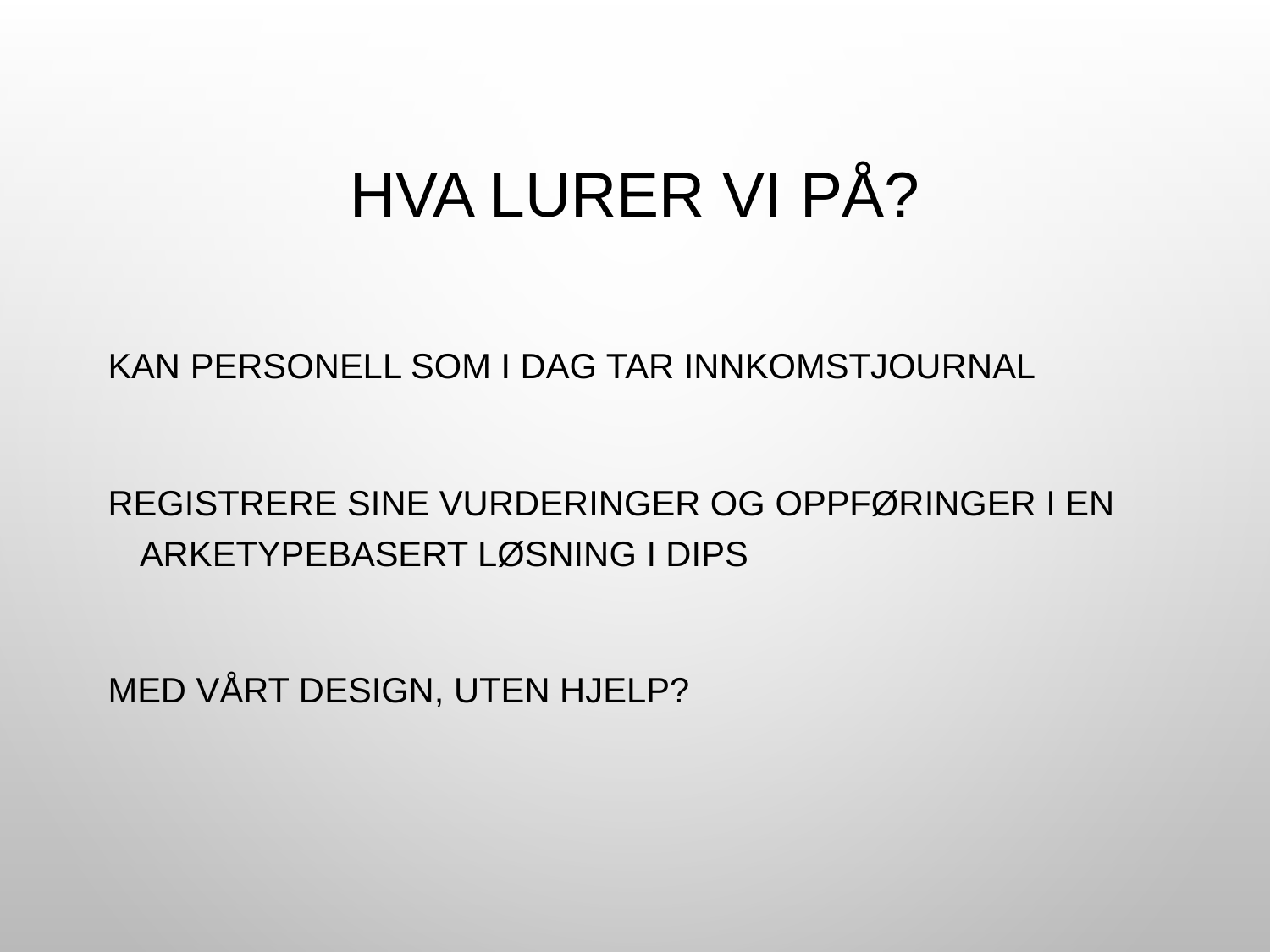

# Hva lurer vi på?
Kan personell som i dag tar innkomstjournal

Registrere sine vurderinger og oppføringer i en arketypebasert løsning i dips

med vårt design, uten hjelp?